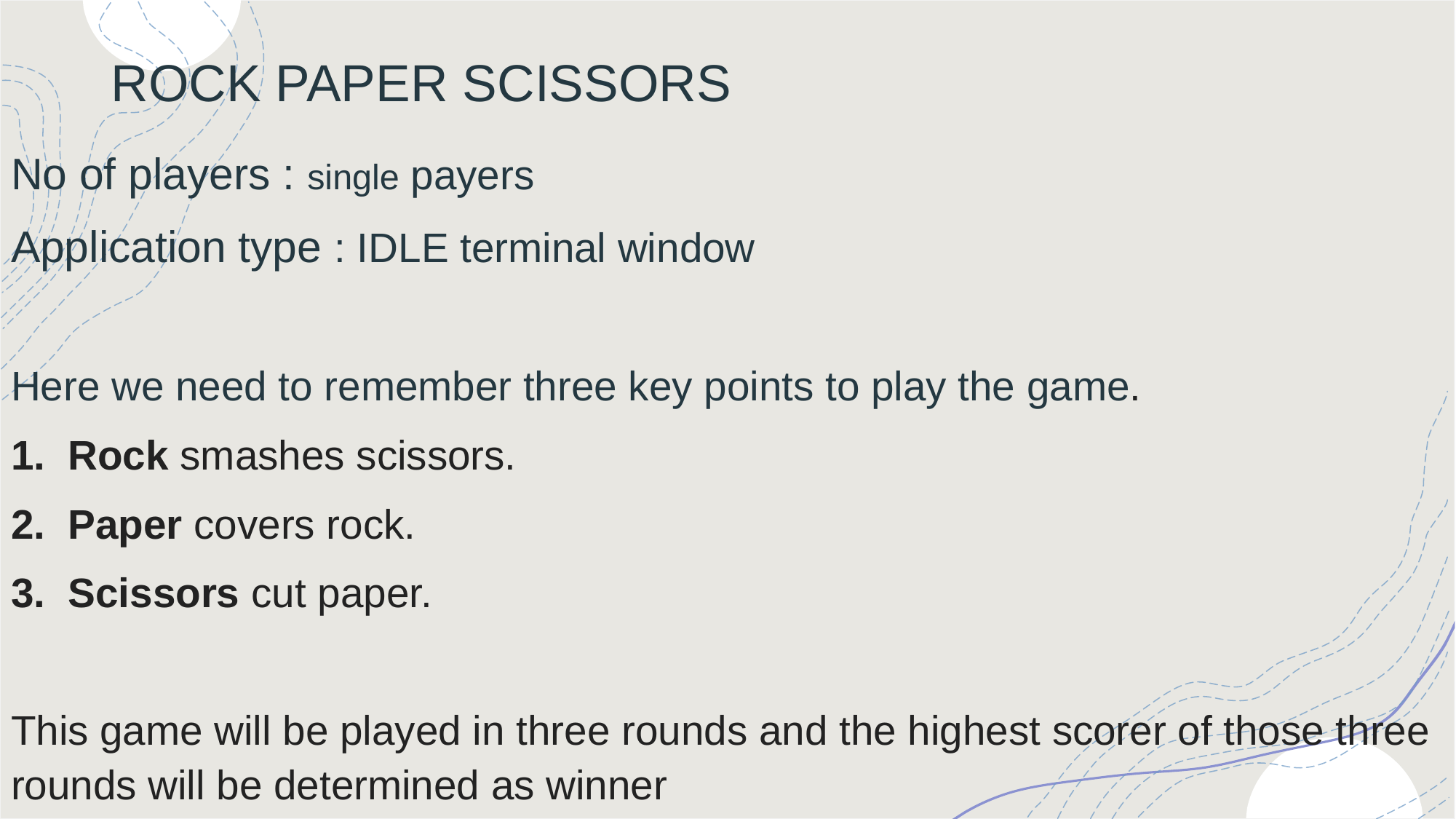

# ROCK PAPER SCISSORS
No of players : single payers
Application type : IDLE terminal window

Here we need to remember three key points to play the game.
1.  Rock smashes scissors.
2.  Paper covers rock.
3.  Scissors cut paper.

This game will be played in three rounds and the highest scorer of those three rounds will be determined as winner